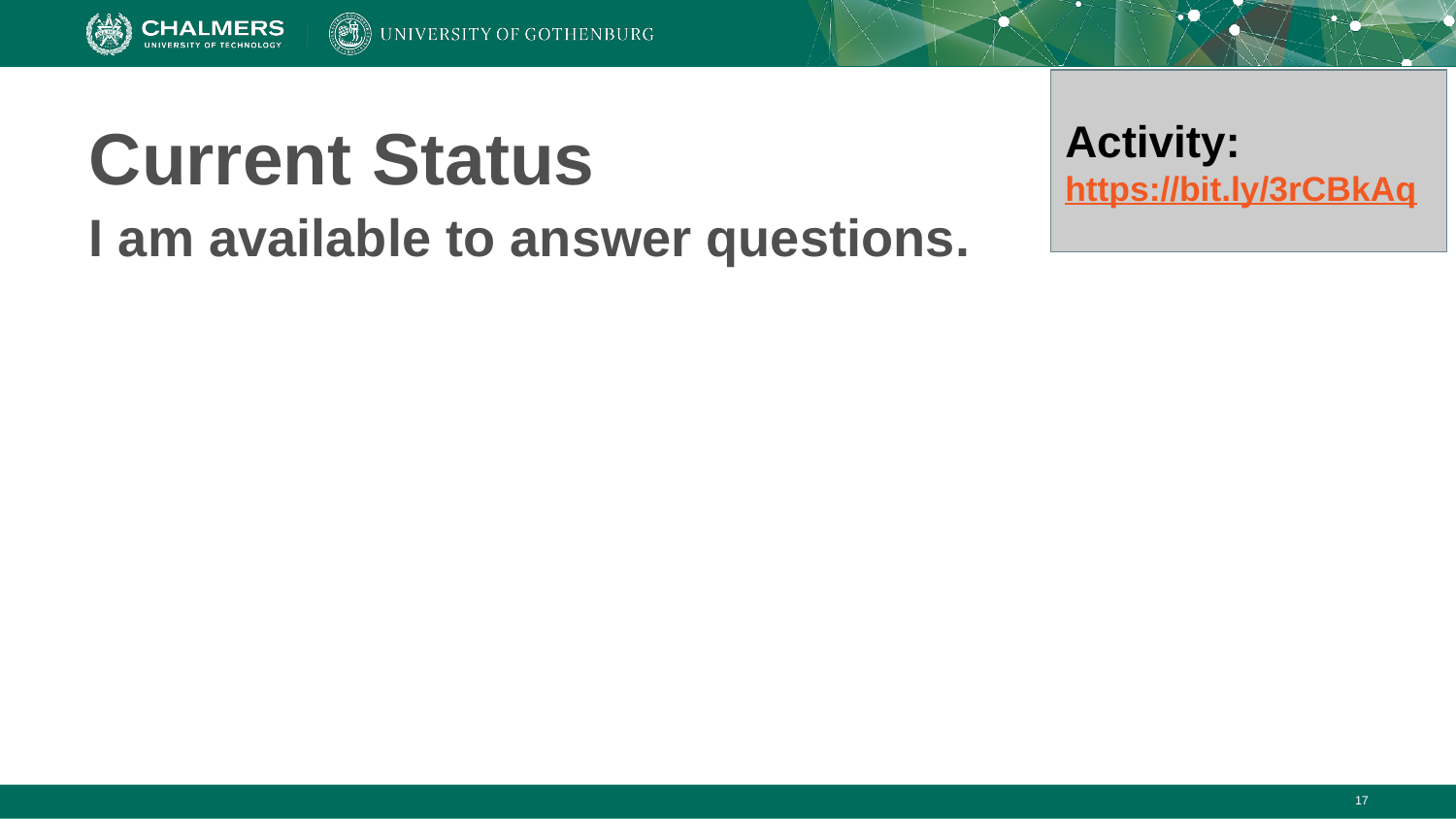

Activity:
https://bit.ly/3rCBkAq
# Current Status
I am available to answer questions.
17